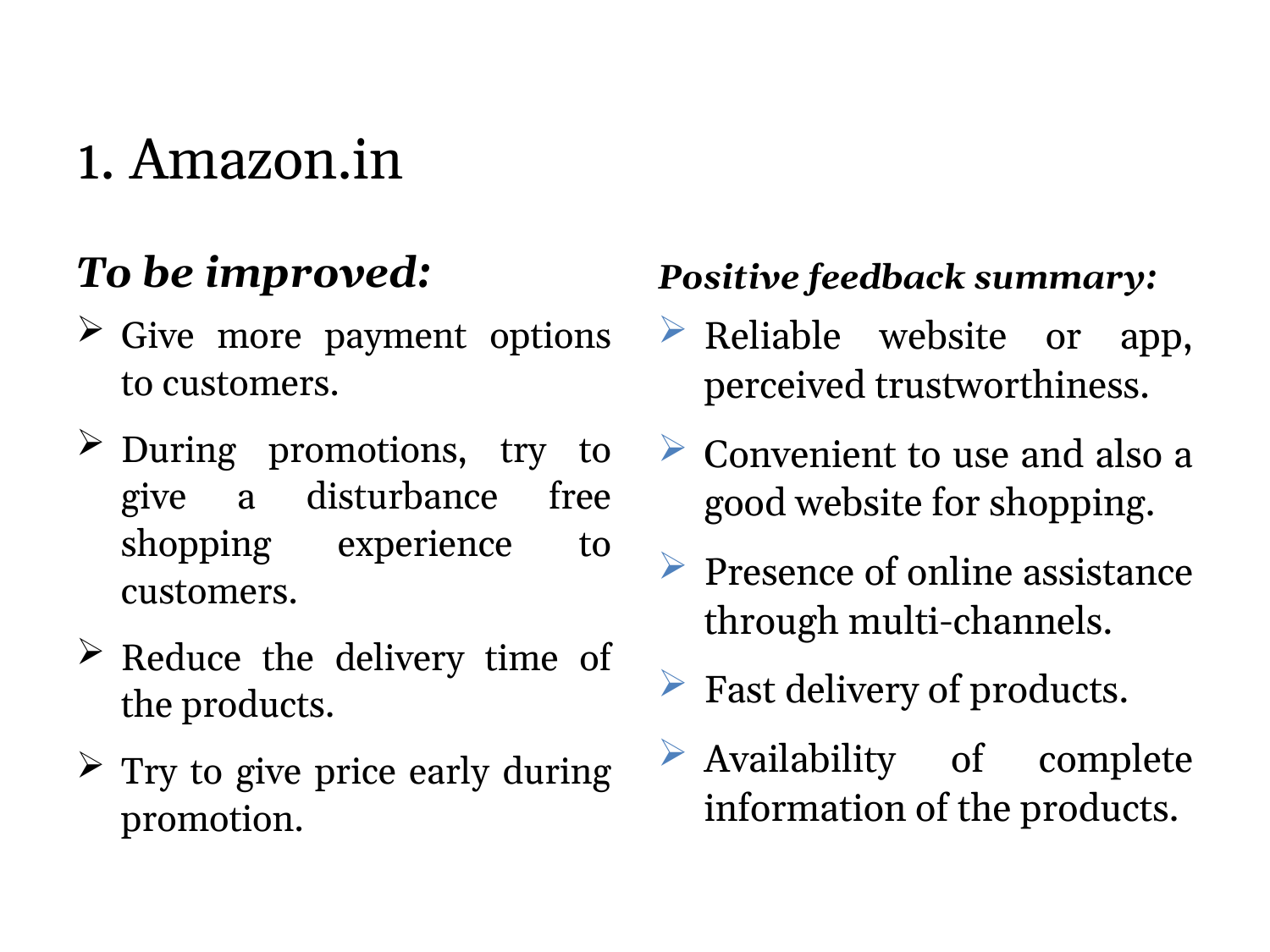

# 1. Amazon.in
To be improved:
Positive feedback summary:
Give more payment options to customers.
During promotions, try to give a disturbance free shopping experience to customers.
Reduce the delivery time of the products.
Try to give price early during promotion.

Reliable website or app, perceived trustworthiness.
Convenient to use and also a good website for shopping.
Presence of online assistance through multi-channels.
Fast delivery of products.
Availability of complete information of the products.